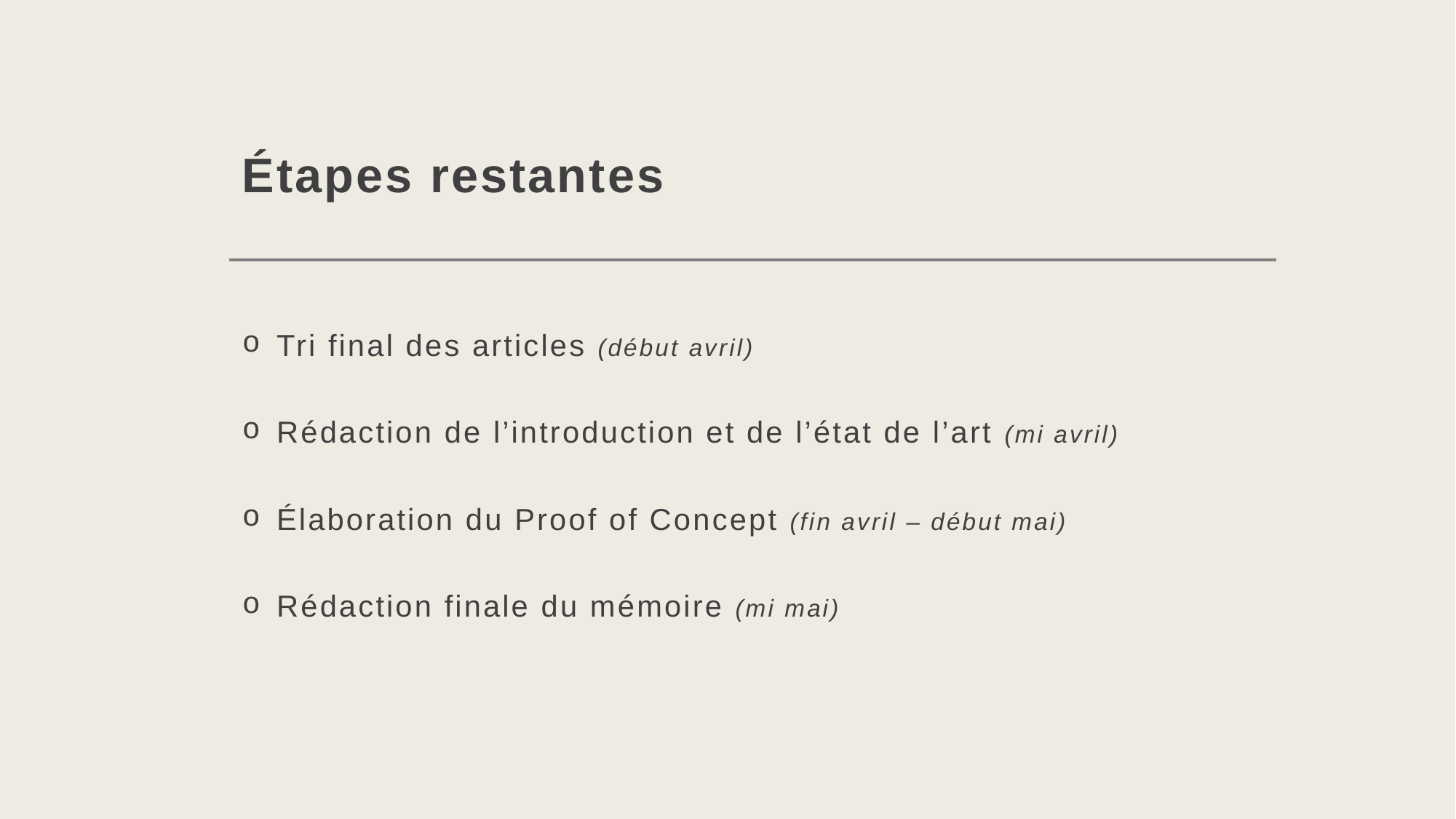

# Étapes restantes
Tri final des articles (début avril)
Rédaction de l’introduction et de l’état de l’art (mi avril)
Élaboration du Proof of Concept (fin avril – début mai)
Rédaction finale du mémoire (mi mai)